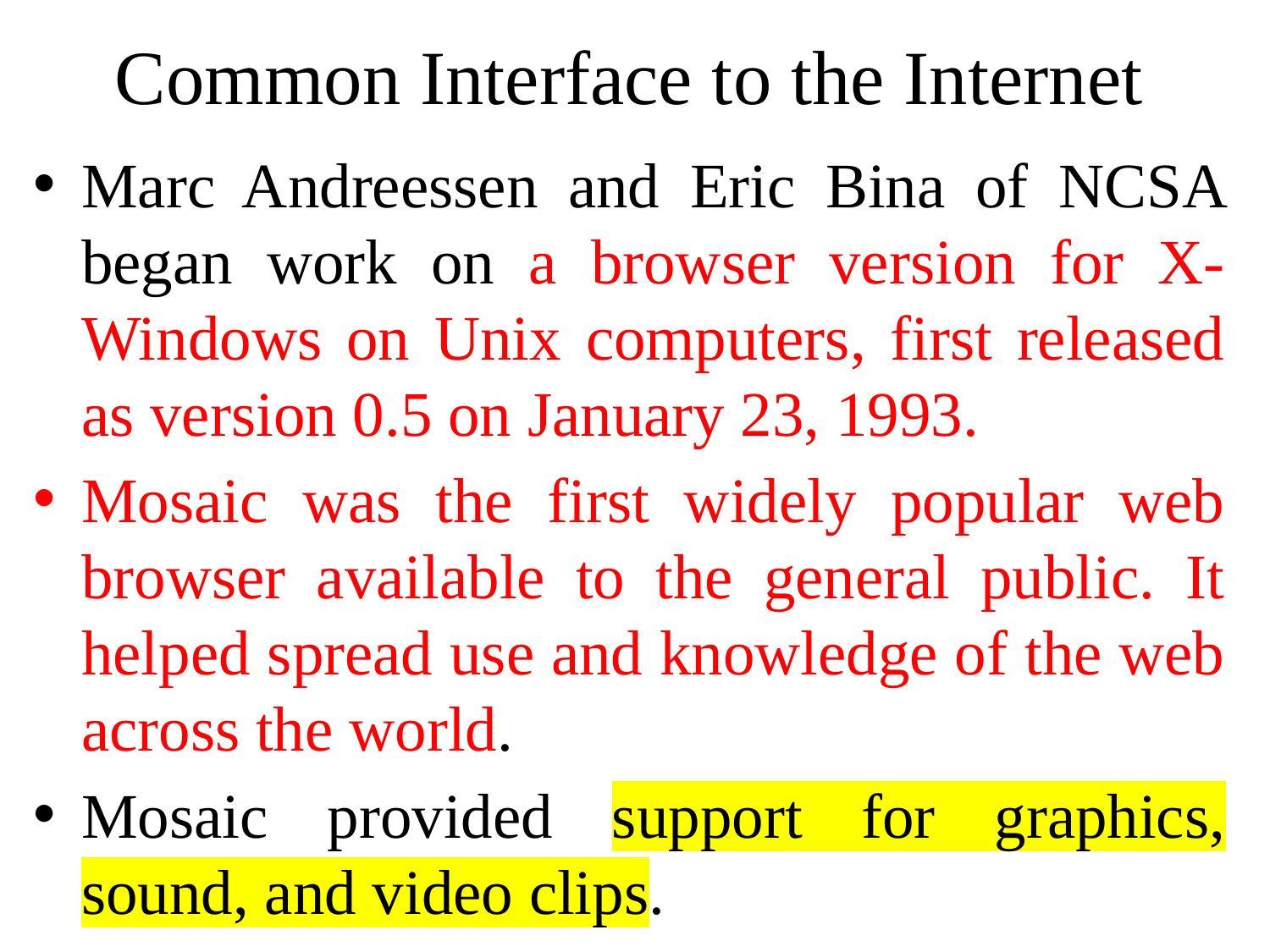

# Common Interface to the Internet
Marc Andreessen and Eric Bina of NCSA began work on a browser version for X-Windows on Unix computers, first released as version 0.5 on January 23, 1993.
Mosaic was the first widely popular web browser available to the general public. It helped spread use and knowledge of the web across the world.
Mosaic provided support for graphics, sound, and video clips.